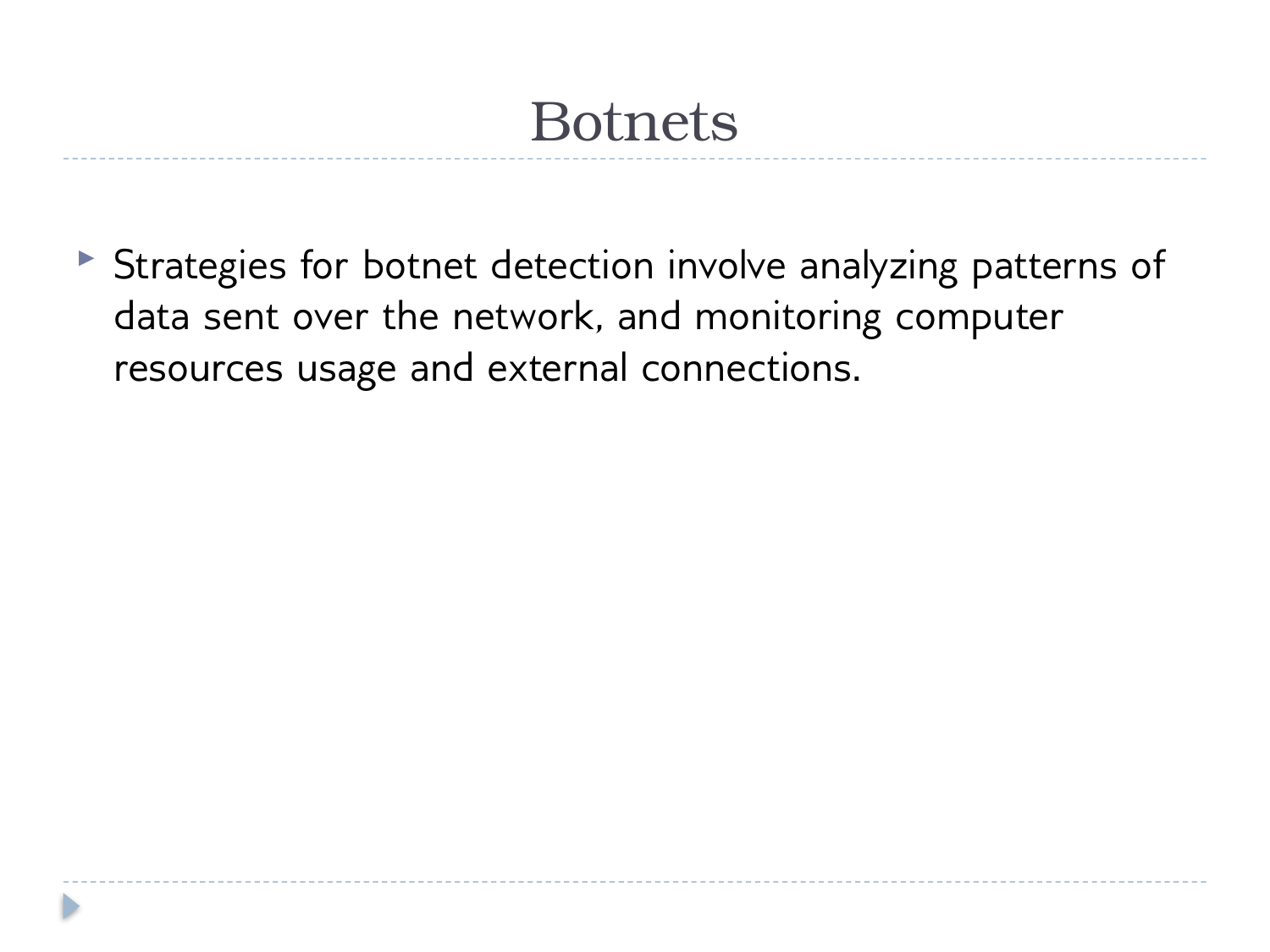

# Botnets

Strategies for botnet detection involve analyzing patterns of data sent over the network, and monitoring computer resources usage and external connections.